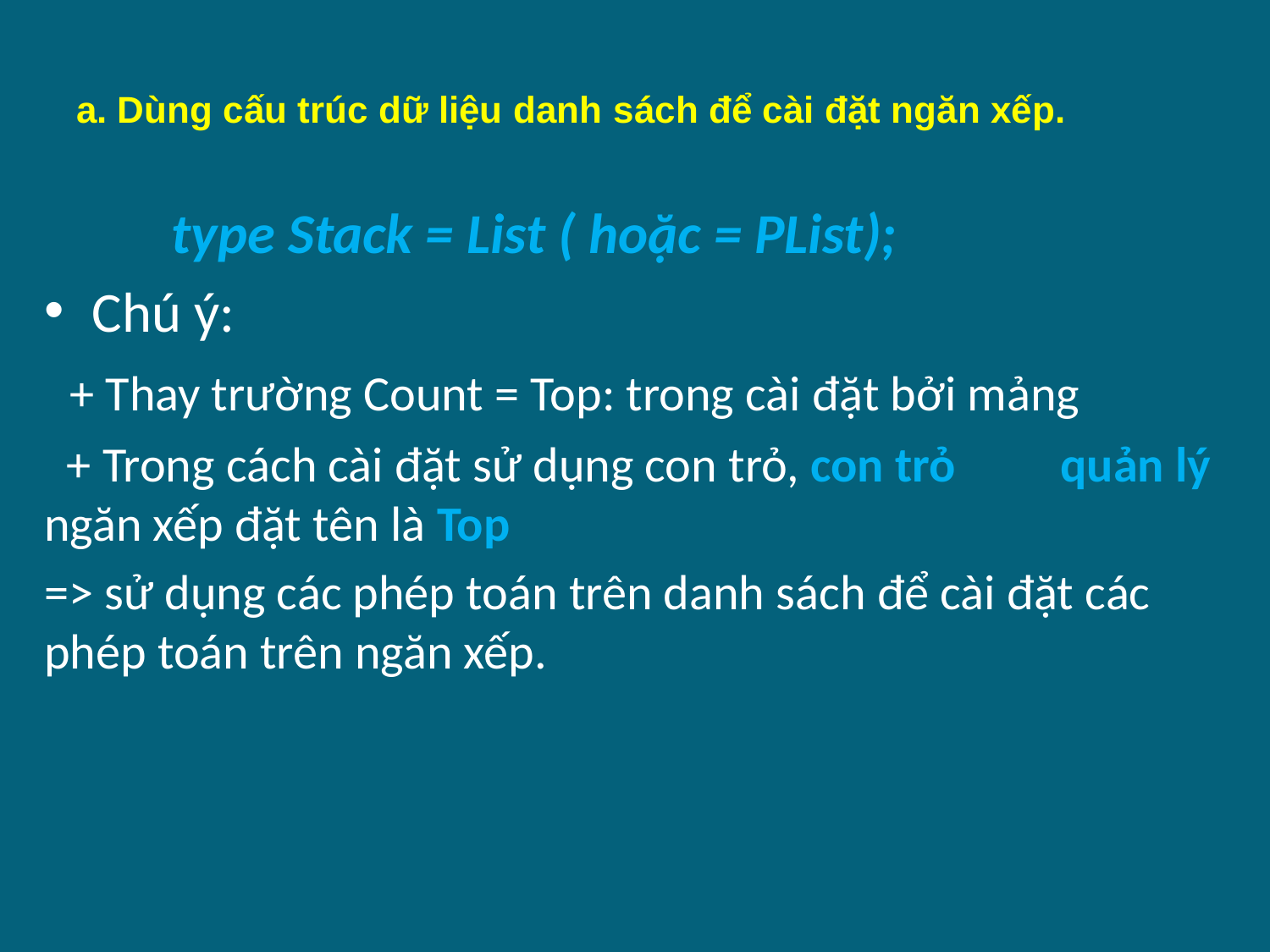

# a. Dùng cấu trúc dữ liệu danh sách để cài đặt ngăn xếp.
	type Stack = List ( hoặc = PList);
Chú ý:
  + Thay trường Count = Top: trong cài đặt bởi mảng
  + Trong cách cài đặt sử dụng con trỏ, con trỏ         	quản lý ngăn xếp đặt tên là Top
=> sử dụng các phép toán trên danh sách để cài đặt các 	phép toán trên ngăn xếp.